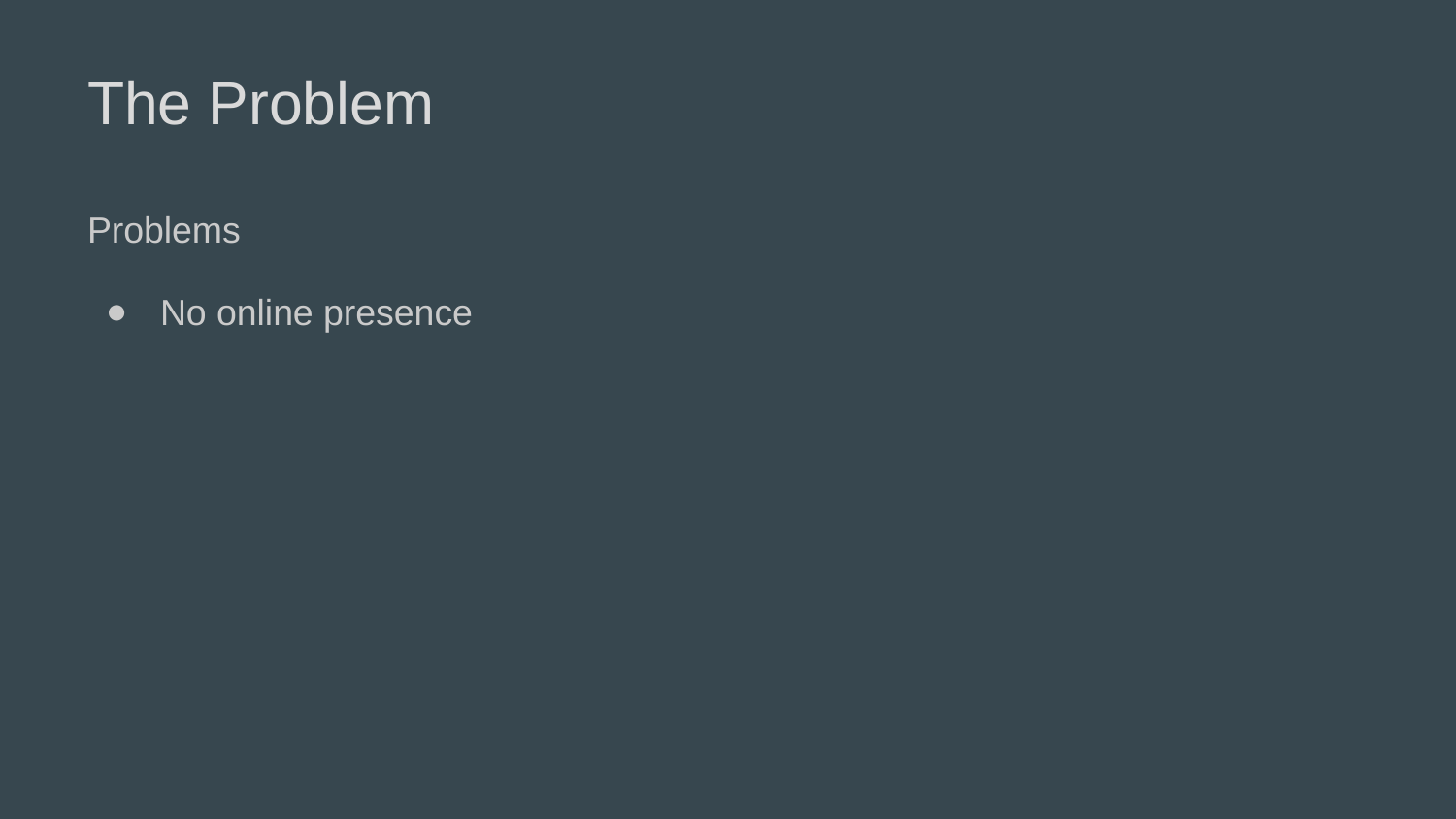

# The Problem
Problems
No online presence